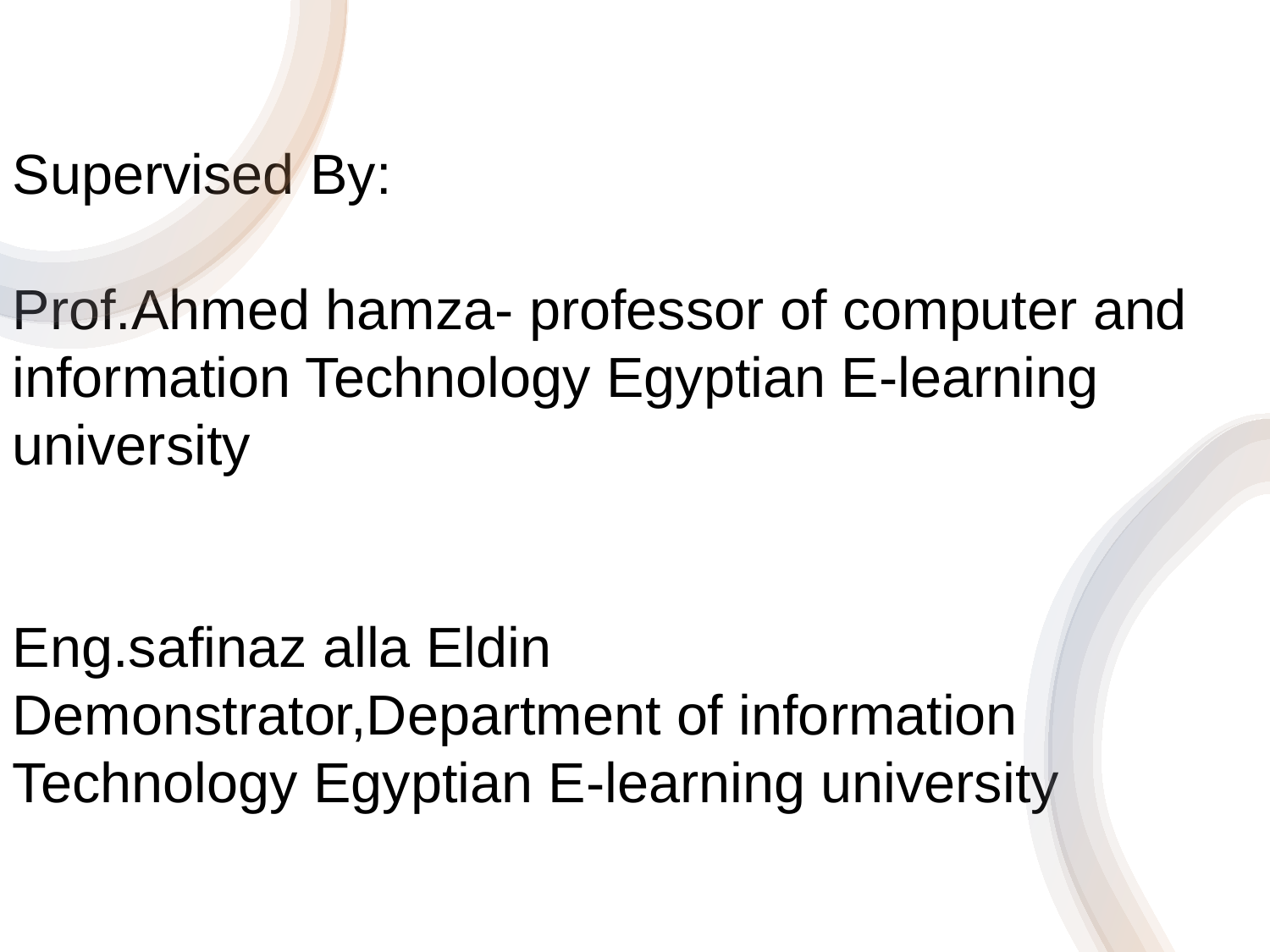

Supervised By:

Prof.Ahmed hamza- professor of computer and information Technology Egyptian E-learning university

Eng.safinaz alla Eldin
Demonstrator,Department of information Technology Egyptian E-learning university